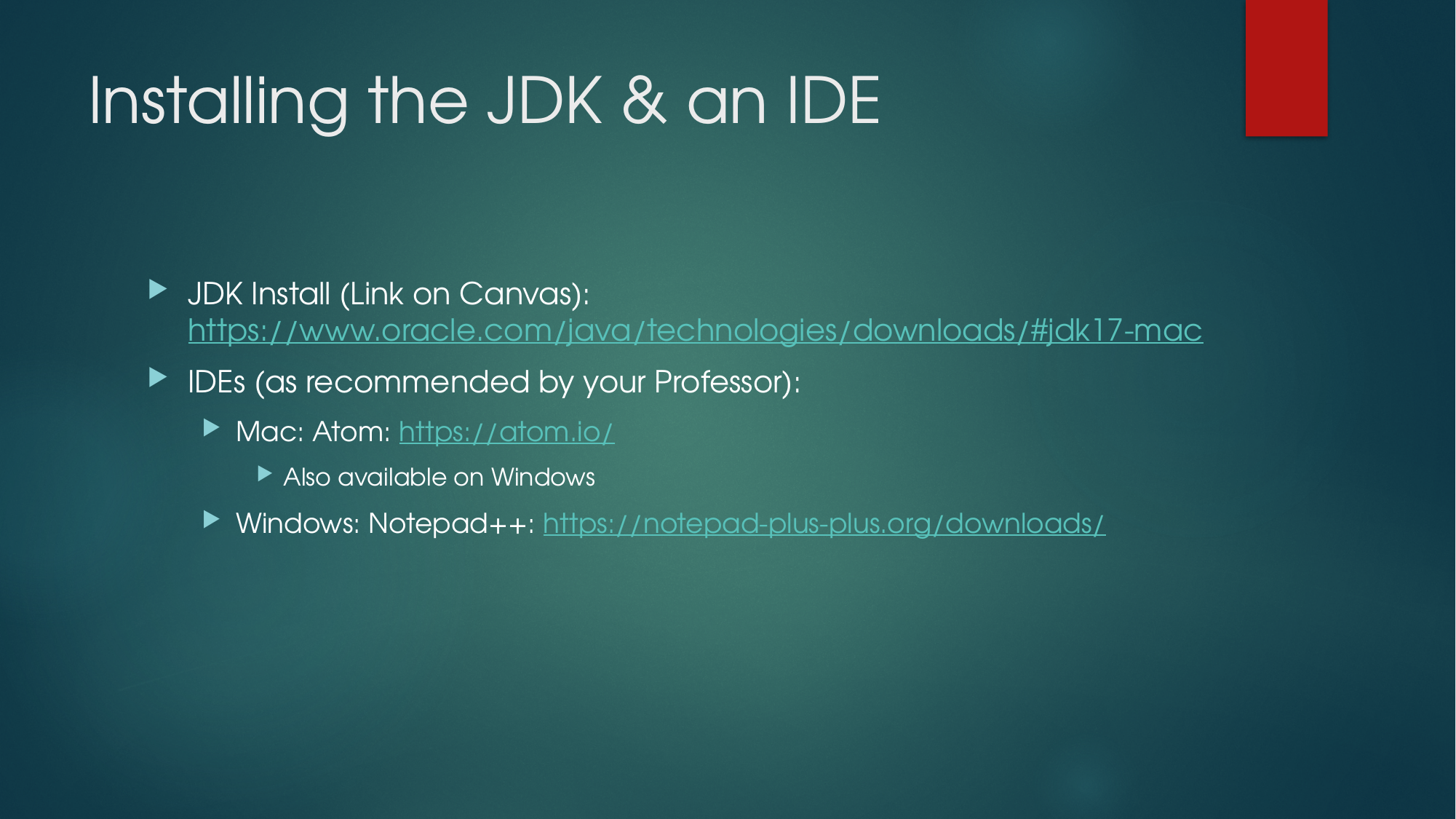

# Installing the JDK & an IDE
JDK Install (Link on Canvas): https://www.oracle.com/java/technologies/downloads/#jdk17-mac
IDEs (as recommended by your Professor):
Mac: Atom: https://atom.io/
Also available on Windows
Windows: Notepad++: https://notepad-plus-plus.org/downloads/